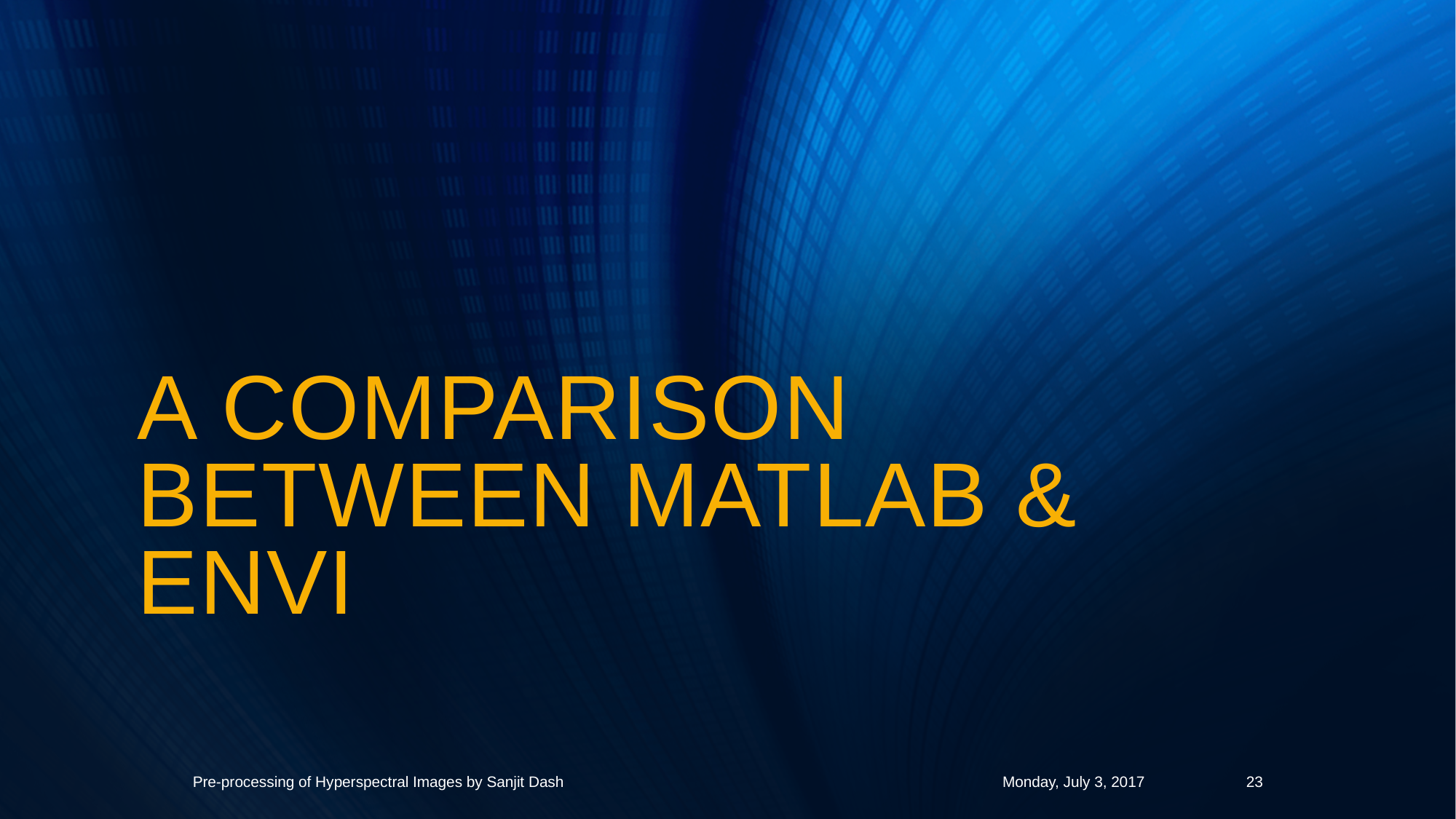

# A COMPARISON BETWEEN MATLAB & ENVI
Pre-processing of Hyperspectral Images by Sanjit Dash
Monday, July 3, 2017
23